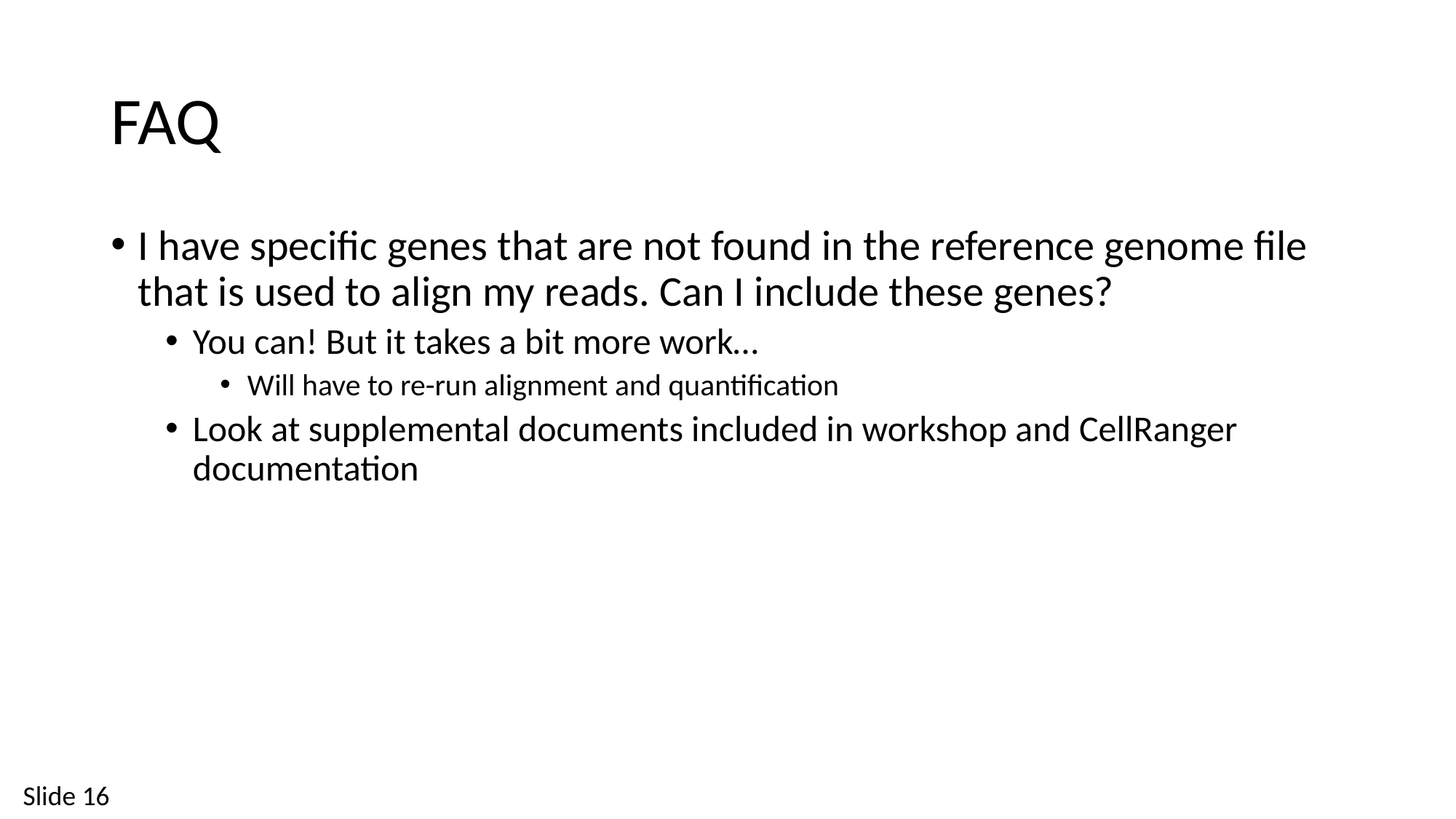

# FAQ
I have specific genes that are not found in the reference genome file that is used to align my reads. Can I include these genes?
You can! But it takes a bit more work…
Will have to re-run alignment and quantification
Look at supplemental documents included in workshop and CellRanger documentation
Slide 16